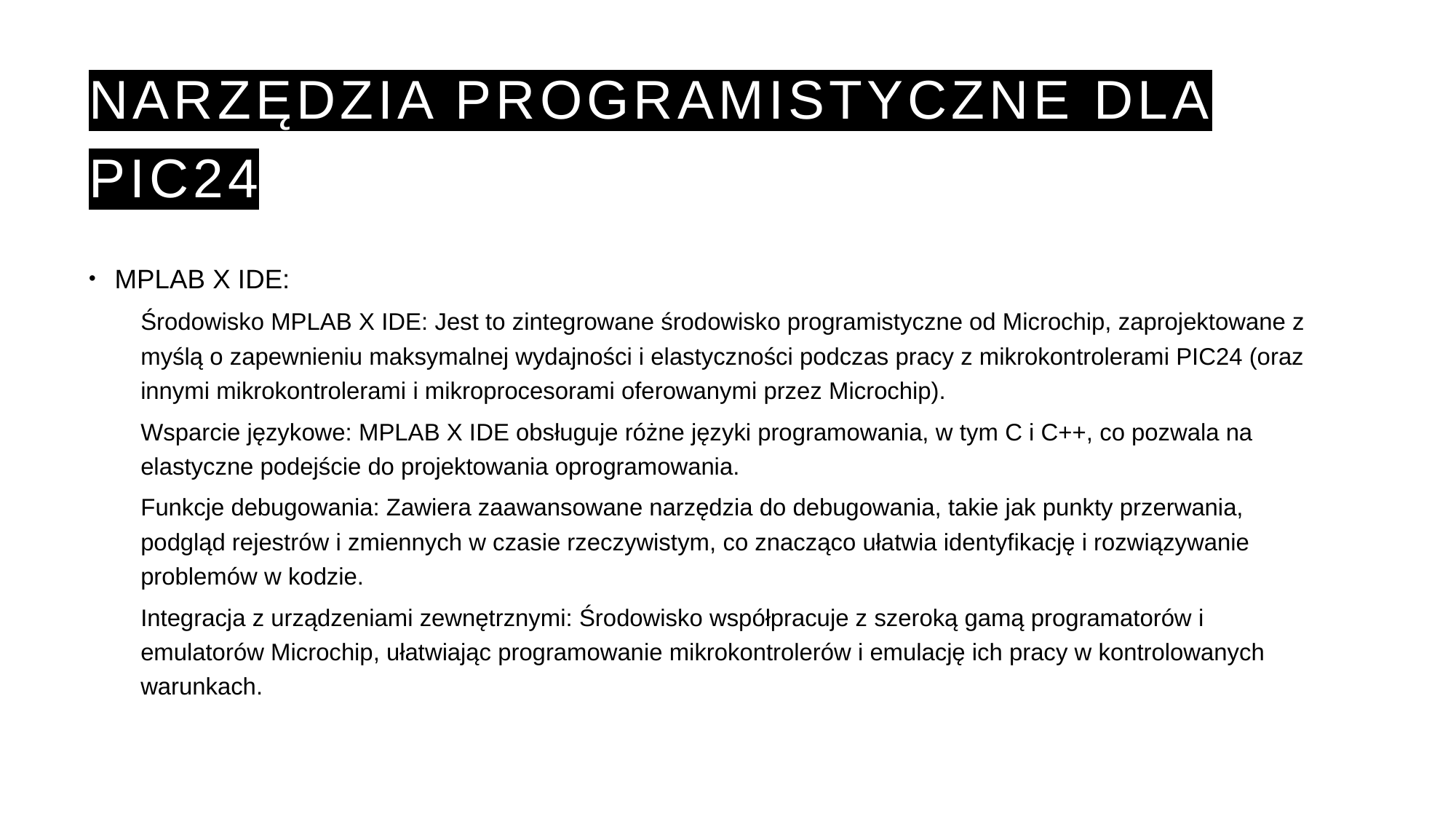

# Narzędzia Programistyczne dla PIC24
MPLAB X IDE:
Środowisko MPLAB X IDE: Jest to zintegrowane środowisko programistyczne od Microchip, zaprojektowane z myślą o zapewnieniu maksymalnej wydajności i elastyczności podczas pracy z mikrokontrolerami PIC24 (oraz innymi mikrokontrolerami i mikroprocesorami oferowanymi przez Microchip).
Wsparcie językowe: MPLAB X IDE obsługuje różne języki programowania, w tym C i C++, co pozwala na elastyczne podejście do projektowania oprogramowania.
Funkcje debugowania: Zawiera zaawansowane narzędzia do debugowania, takie jak punkty przerwania, podgląd rejestrów i zmiennych w czasie rzeczywistym, co znacząco ułatwia identyfikację i rozwiązywanie problemów w kodzie.
Integracja z urządzeniami zewnętrznymi: Środowisko współpracuje z szeroką gamą programatorów i emulatorów Microchip, ułatwiając programowanie mikrokontrolerów i emulację ich pracy w kontrolowanych warunkach.